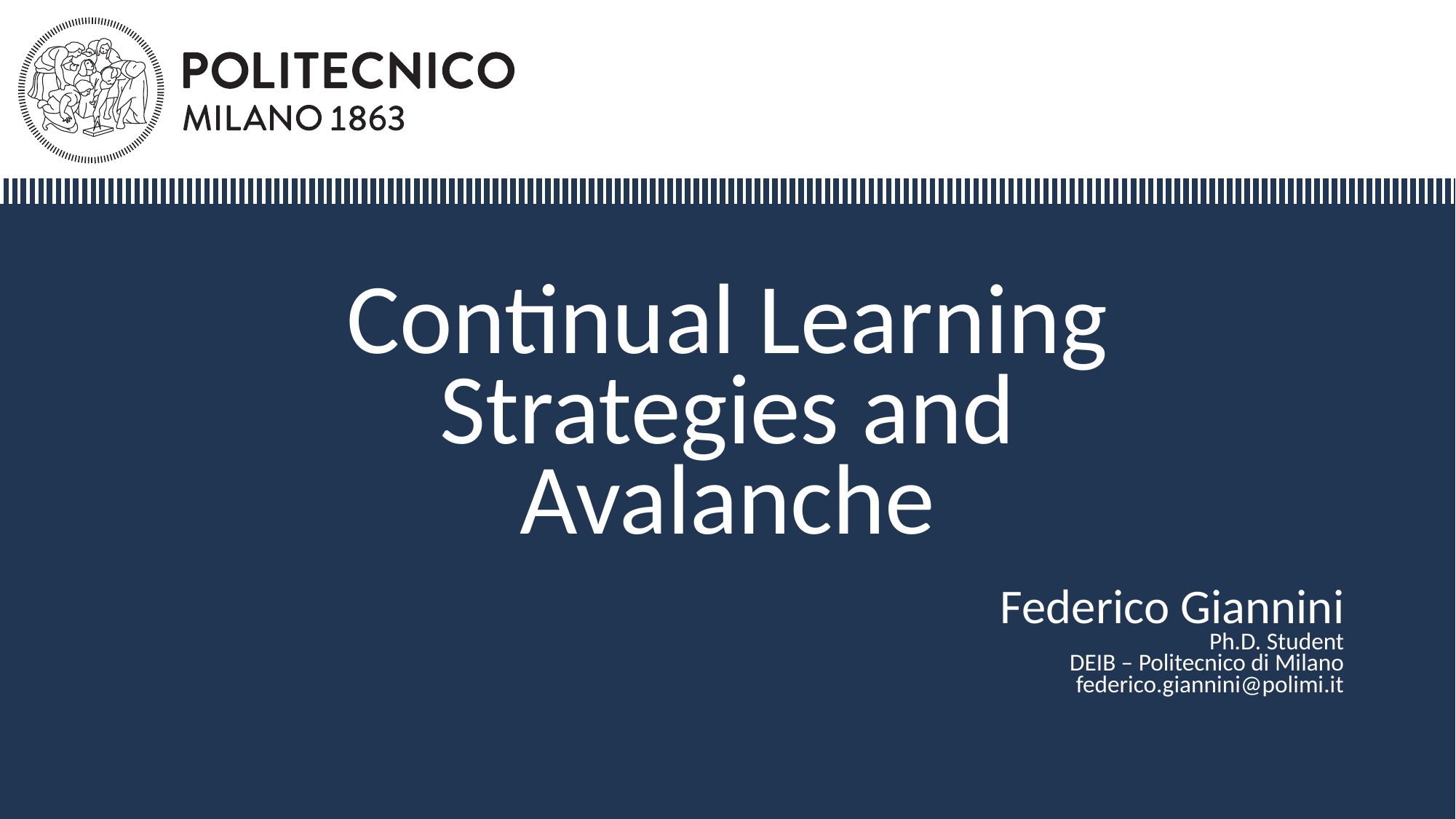

# Continual Learning Strategies and Avalanche
Federico Giannini
Ph.D. Student
DEIB – Politecnico di Milano
federico.giannini@polimi.it